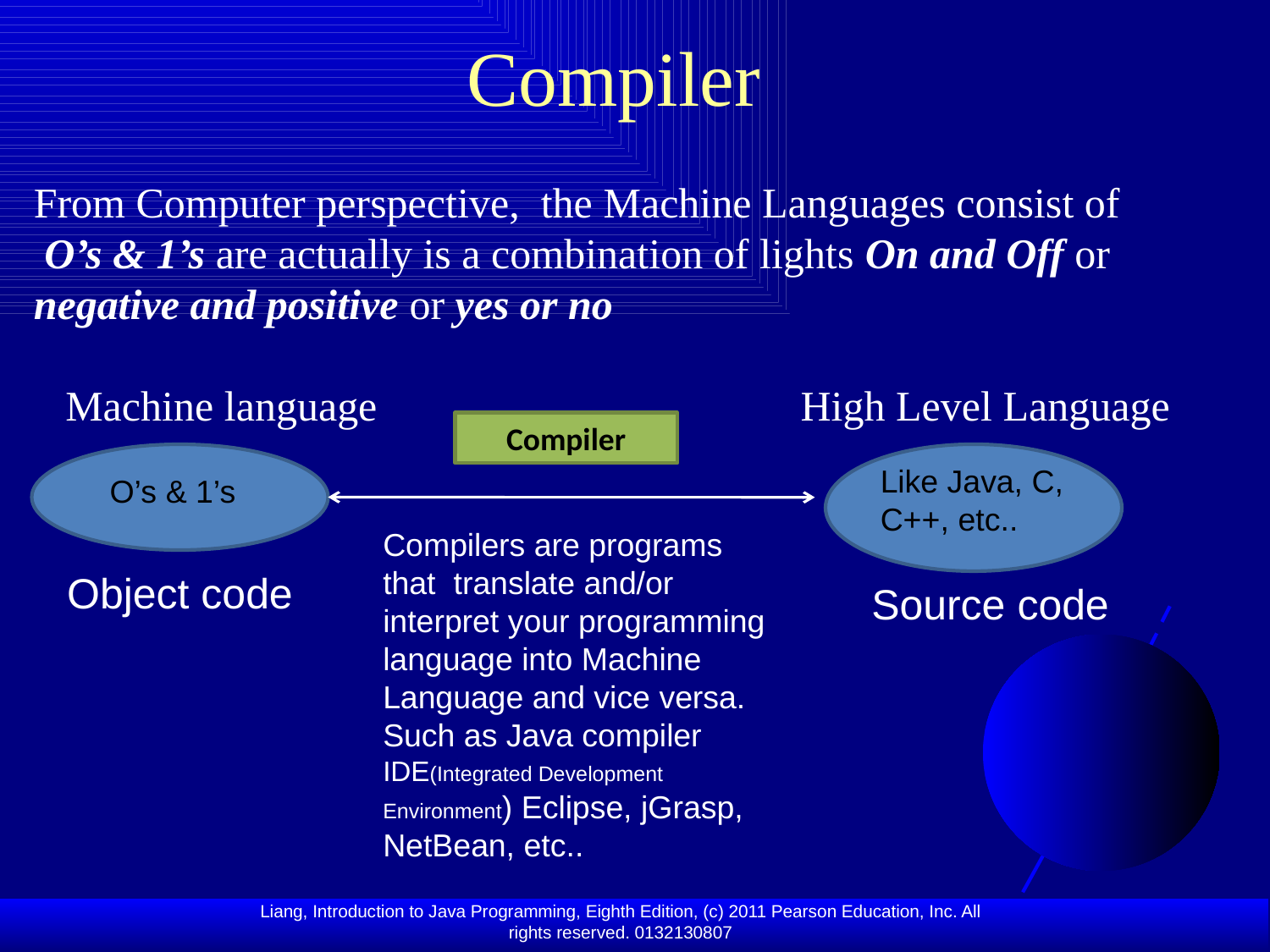

# Compiler
From Computer perspective,  the Machine Languages consist of
 O’s & 1’s are actually is a combination of lights On and Off or negative and positive or yes or no

   Machine language                                        High Level Language

Compiler

Like Java, C, C++, etc..
     O’s & 1’s
Compilers are programs that  translate and/or interpret your programming language into Machine Language and vice versa.
Such as Java compiler IDE(Integrated Development Environment) Eclipse, jGrasp, NetBean, etc..

Object code
 Source code